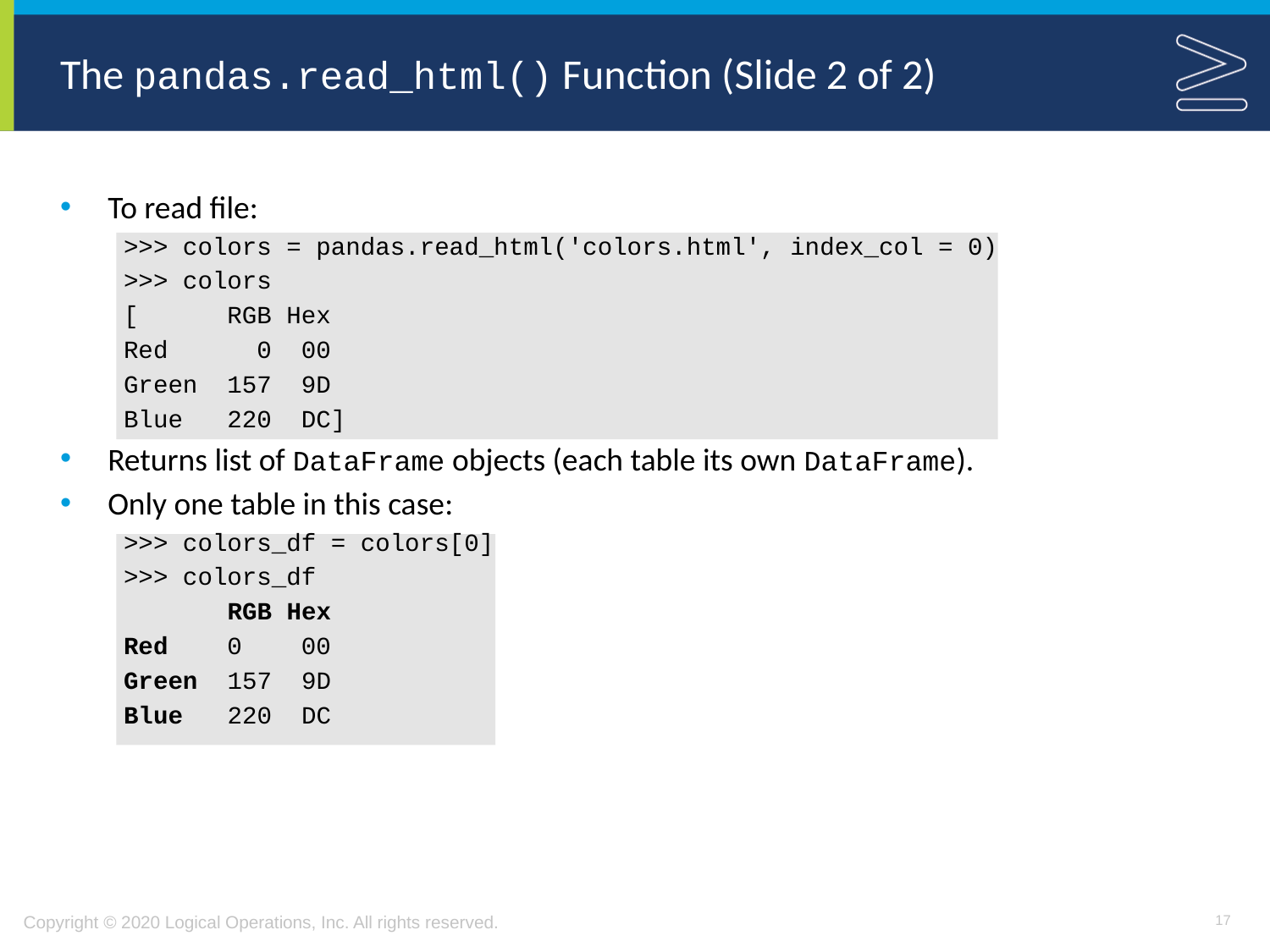

# The pandas.read_html() Function (Slide 2 of 2)
To read file:
>>> colors = pandas.read_html('colors.html', index_col = 0)
>>> colors
[      RGB Hex
Red      0  00
Green  157  9D
Blue   220  DC]
Returns list of DataFrame objects (each table its own DataFrame).
Only one table in this case:
>>> colors_df = colors[0]
>>> colors_df
       RGB Hex
Red    0    00
Green  157  9D
Blue   220  DC

17